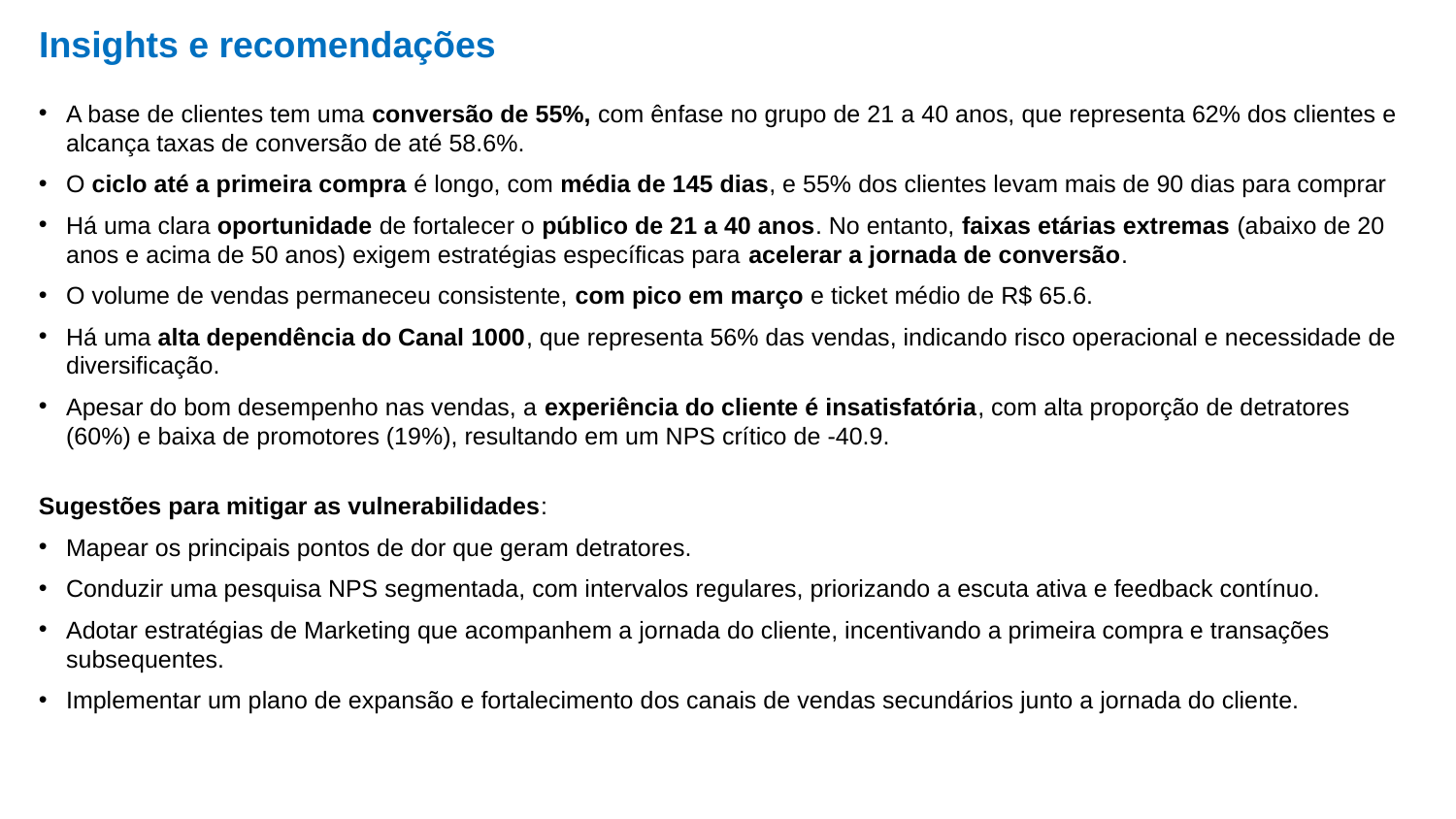

# Insights e recomendações

A base de clientes tem uma conversão de 55%, com ênfase no grupo de 21 a 40 anos, que representa 62% dos clientes e alcança taxas de conversão de até 58.6%.
O ciclo até a primeira compra é longo, com média de 145 dias, e 55% dos clientes levam mais de 90 dias para comprar
Há uma clara oportunidade de fortalecer o público de 21 a 40 anos. No entanto, faixas etárias extremas (abaixo de 20 anos e acima de 50 anos) exigem estratégias específicas para acelerar a jornada de conversão.
O volume de vendas permaneceu consistente, com pico em março e ticket médio de R$ 65.6.
Há uma alta dependência do Canal 1000, que representa 56% das vendas, indicando risco operacional e necessidade de diversificação.
Apesar do bom desempenho nas vendas, a experiência do cliente é insatisfatória, com alta proporção de detratores (60%) e baixa de promotores (19%), resultando em um NPS crítico de -40.9.
Sugestões para mitigar as vulnerabilidades:
Mapear os principais pontos de dor que geram detratores.
Conduzir uma pesquisa NPS segmentada, com intervalos regulares, priorizando a escuta ativa e feedback contínuo.
Adotar estratégias de Marketing que acompanhem a jornada do cliente, incentivando a primeira compra e transações subsequentes.
Implementar um plano de expansão e fortalecimento dos canais de vendas secundários junto a jornada do cliente.